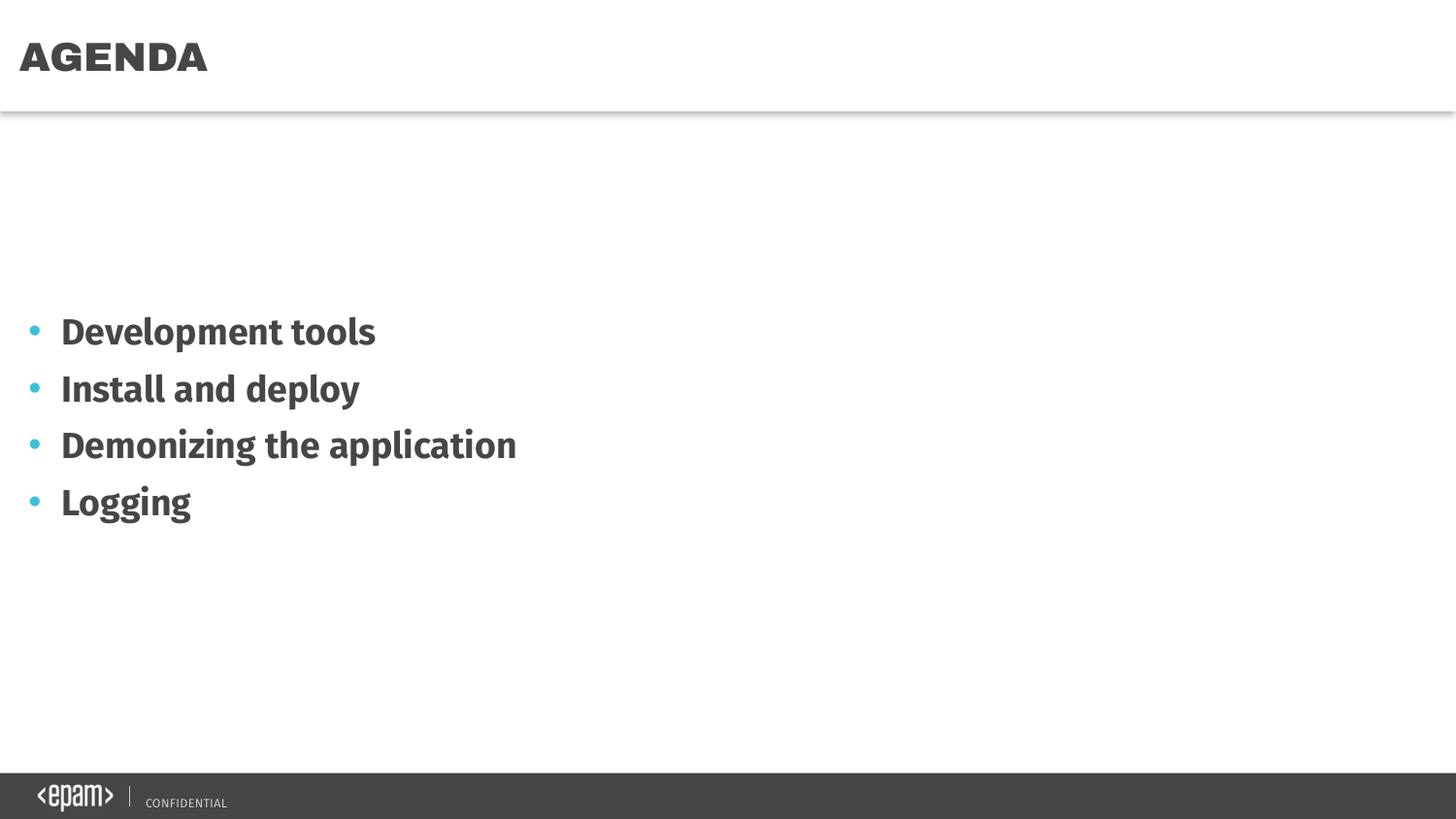

AGENDA
Development tools
Install and deploy
Demonizing the application
Logging
2